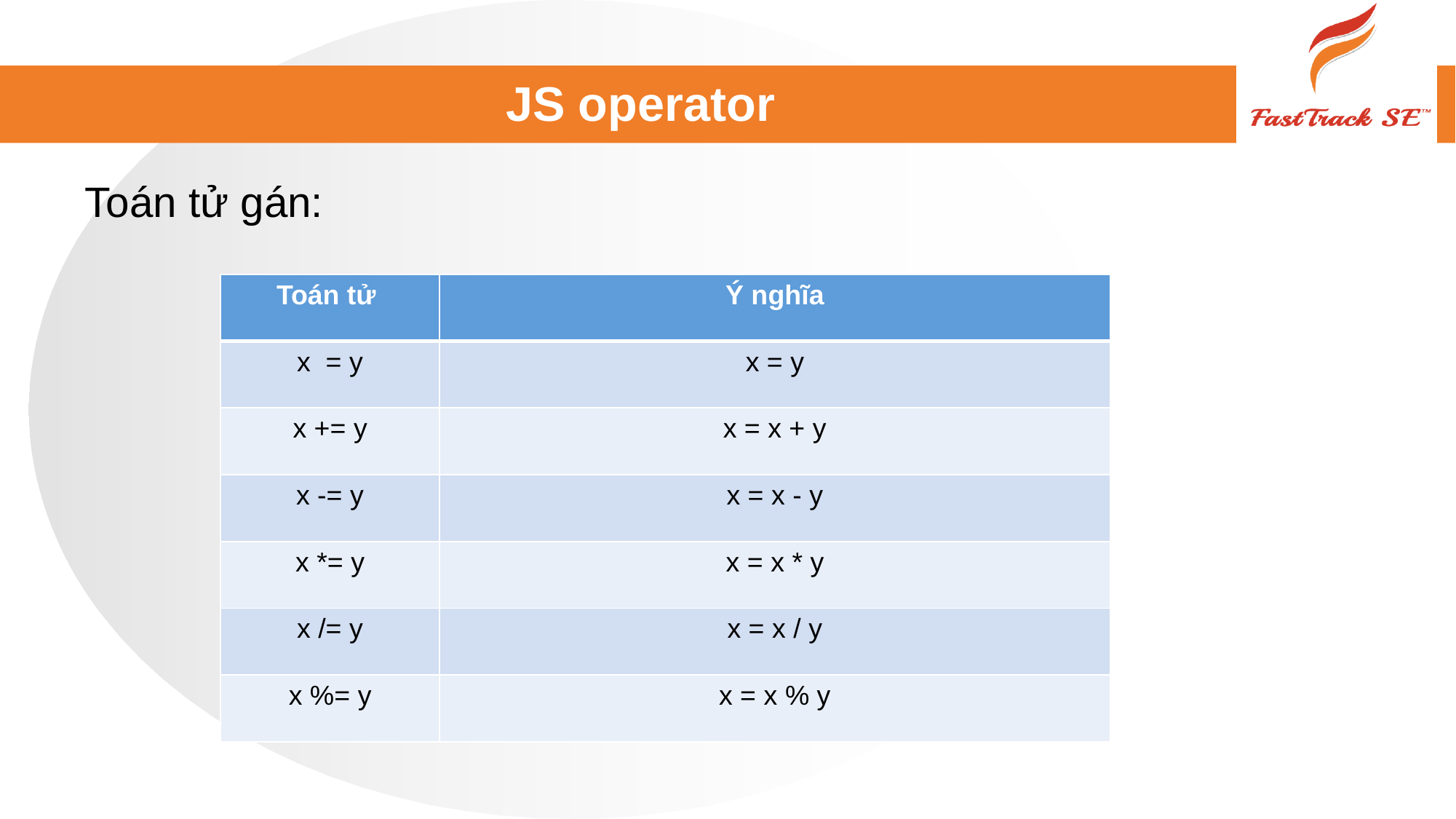

# JS operator
Toán tử gán:
| Toán tử | Ý nghĩa |
| --- | --- |
| x = y | x = y |
| x += y | x = x + y |
| x -= y | x = x - y |
| x \*= y | x = x \* y |
| x /= y | x = x / y |
| x %= y | x = x % y |